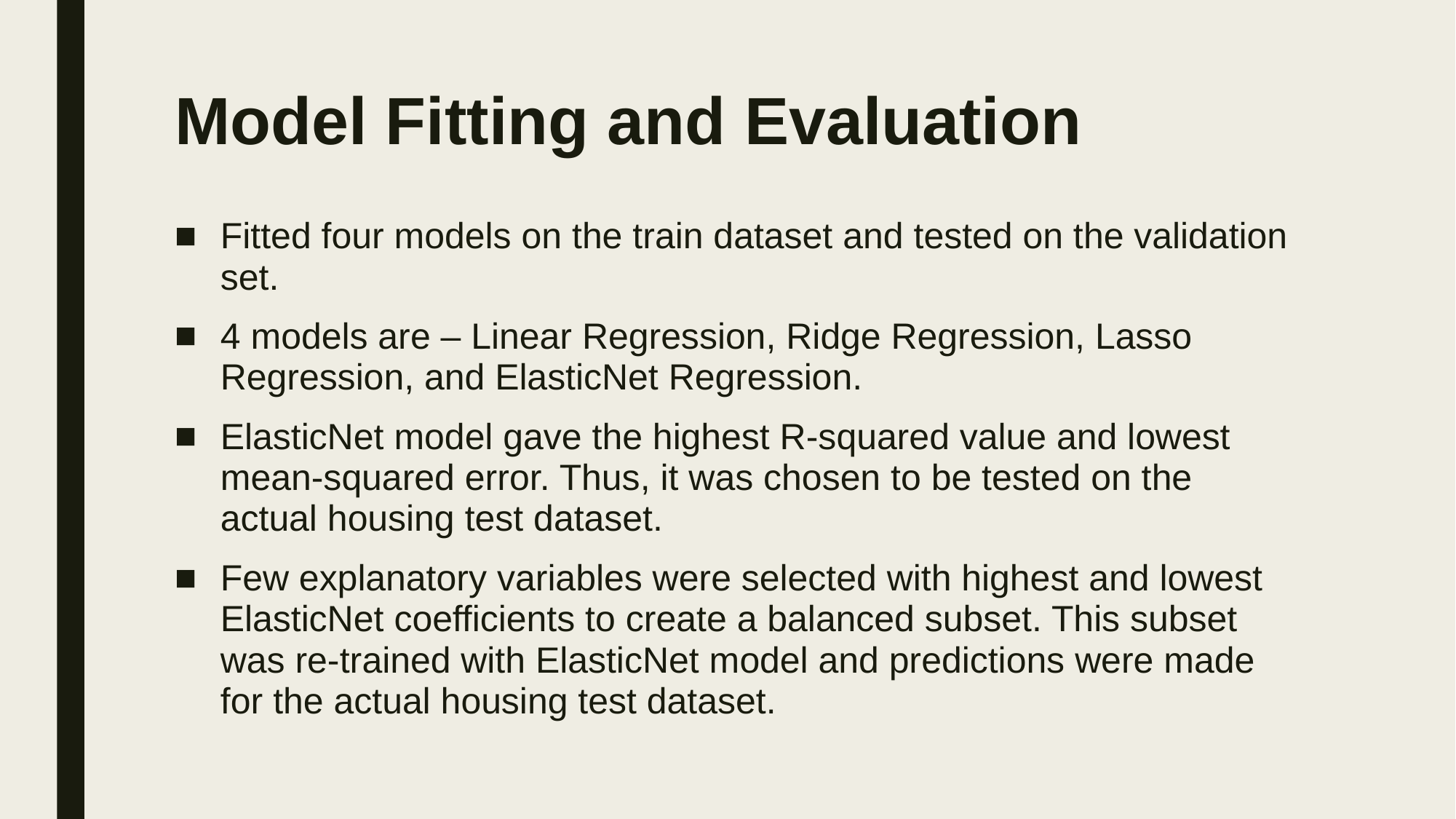

# Model Fitting and Evaluation
Fitted four models on the train dataset and tested on the validation set.
4 models are – Linear Regression, Ridge Regression, Lasso Regression, and ElasticNet Regression.
ElasticNet model gave the highest R-squared value and lowest mean-squared error. Thus, it was chosen to be tested on the actual housing test dataset.
Few explanatory variables were selected with highest and lowest ElasticNet coefficients to create a balanced subset. This subset was re-trained with ElasticNet model and predictions were made for the actual housing test dataset.